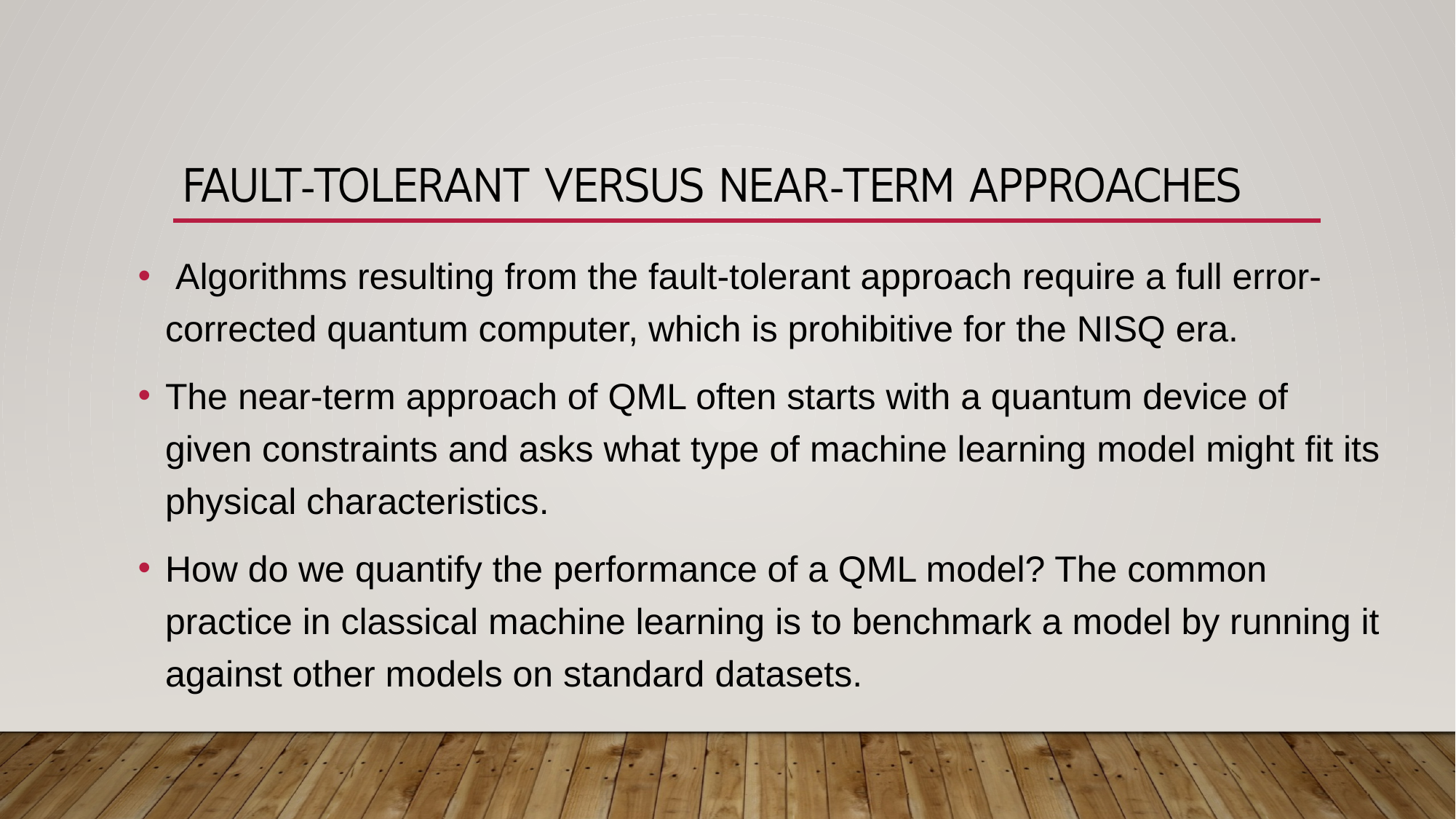

# Fault-TOLERANT VERSUS NEAR-TERM APPROACHES
 Algorithms resulting from the fault-tolerant approach require a full error-corrected quantum computer, which is prohibitive for the NISQ era.
The near-term approach of QML often starts with a quantum device of given constraints and asks what type of machine learning model might fit its physical characteristics.
How do we quantify the performance of a QML model? The common practice in classical machine learning is to benchmark a model by running it against other models on standard datasets.